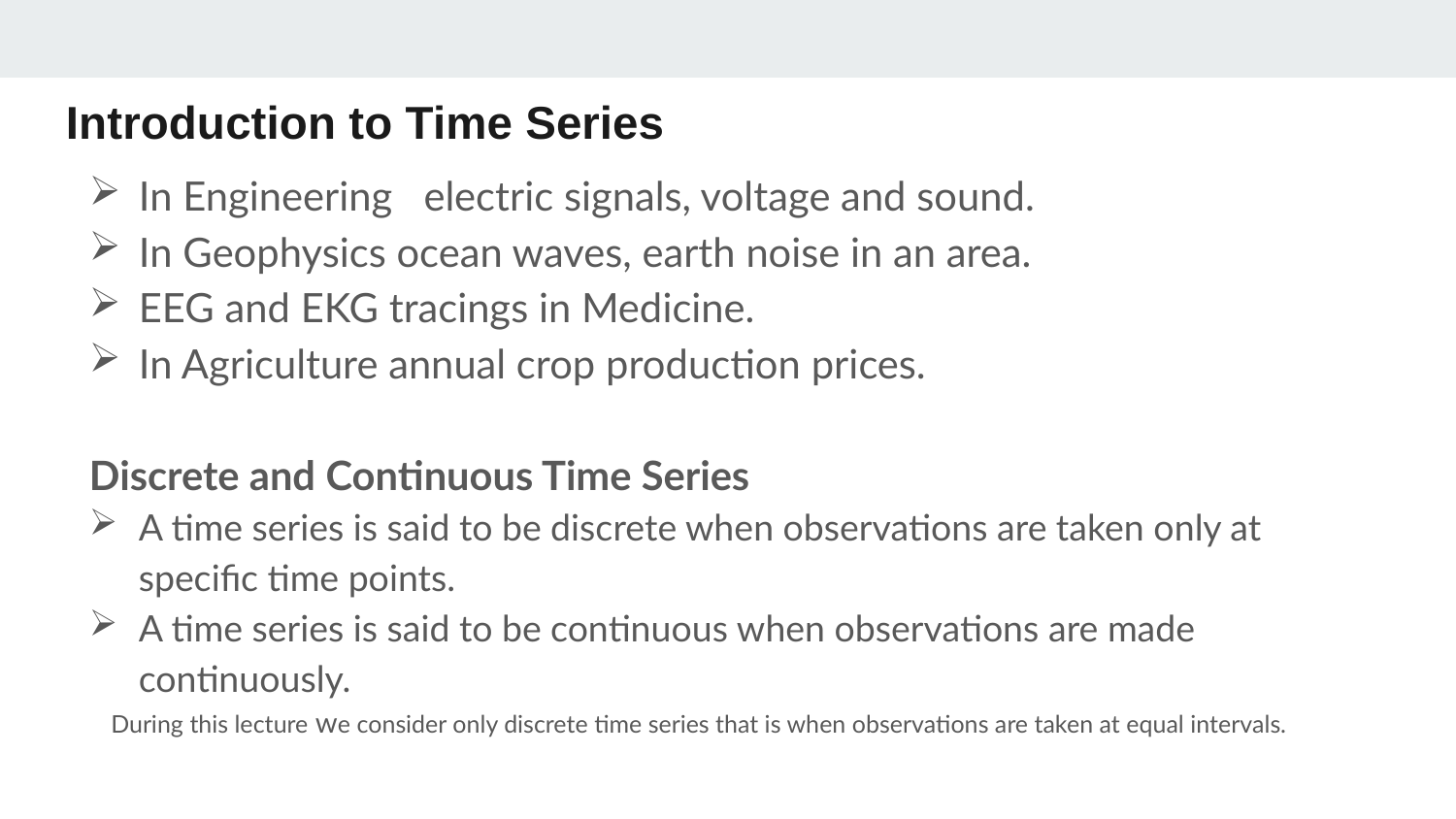

# Introduction to Time Series
In Engineering   electric signals, voltage and sound.
In Geophysics ocean waves, earth noise in an area.
EEG and EKG tracings in Medicine.
In Agriculture annual crop production prices.

Discrete and Continuous Time Series
A time series is said to be discrete when observations are taken only at specific time points.
A time series is said to be continuous when observations are made continuously.
   During this lecture we consider only discrete time series that is when observations are taken at equal intervals.